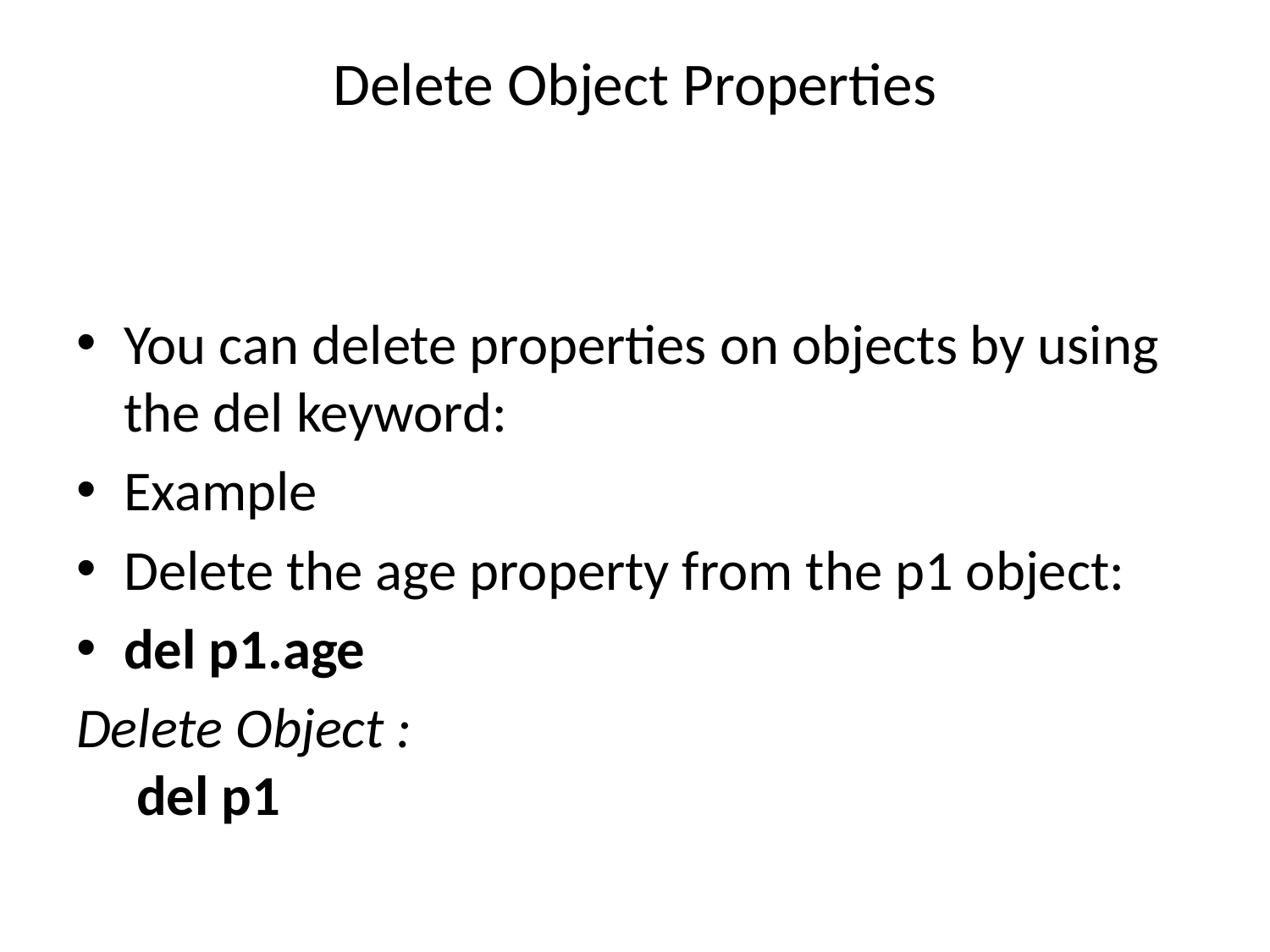

# Delete Object Properties

You can delete properties on objects by using the del keyword:
Example
Delete the age property from the p1 object:
del p1.age
Delete Object :
 del p1